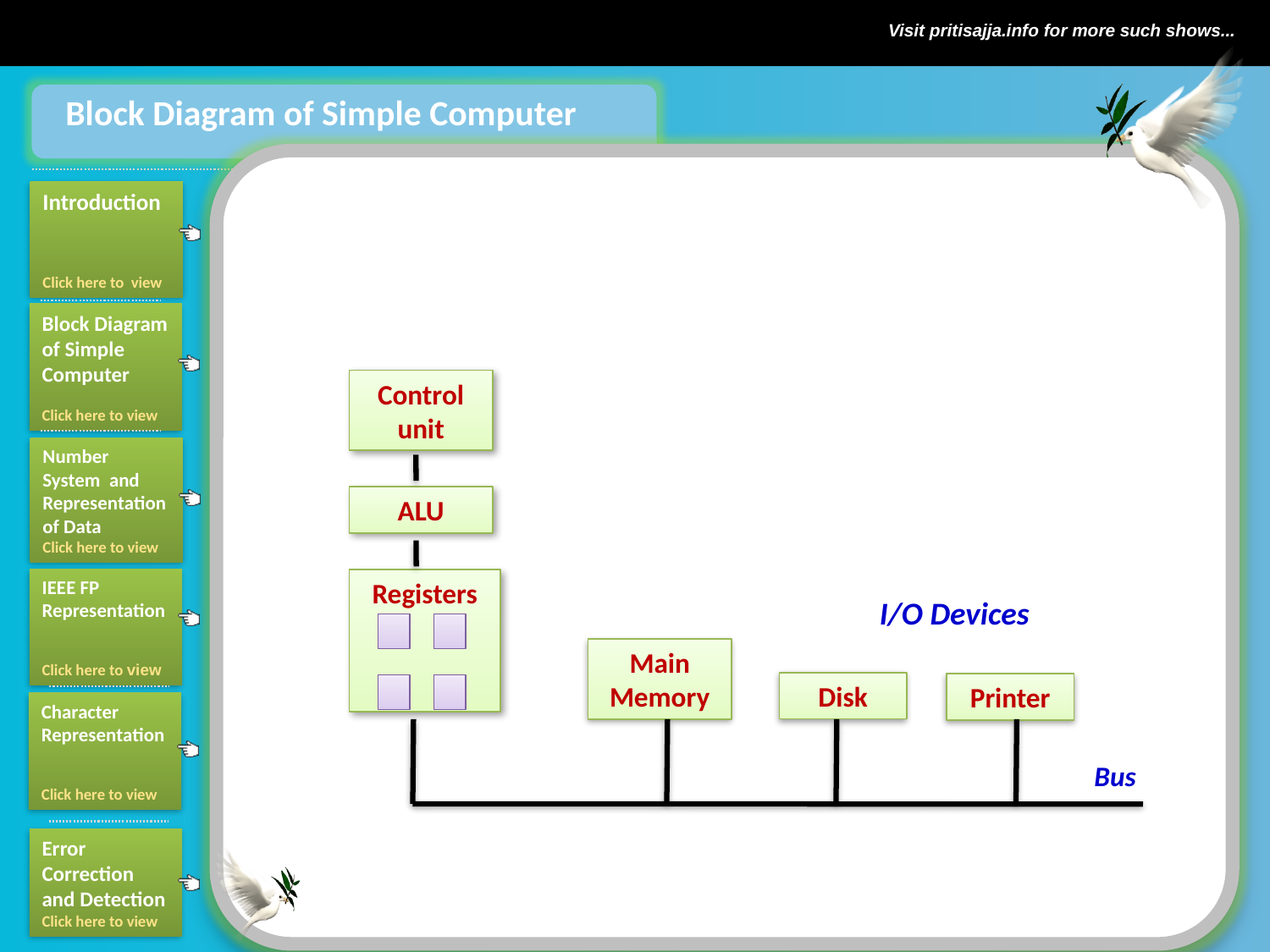

Block Diagram of Simple Computer
Control unit

ALU

Registers

I/O Devices

Main Memory
Disk
Printer

Bus